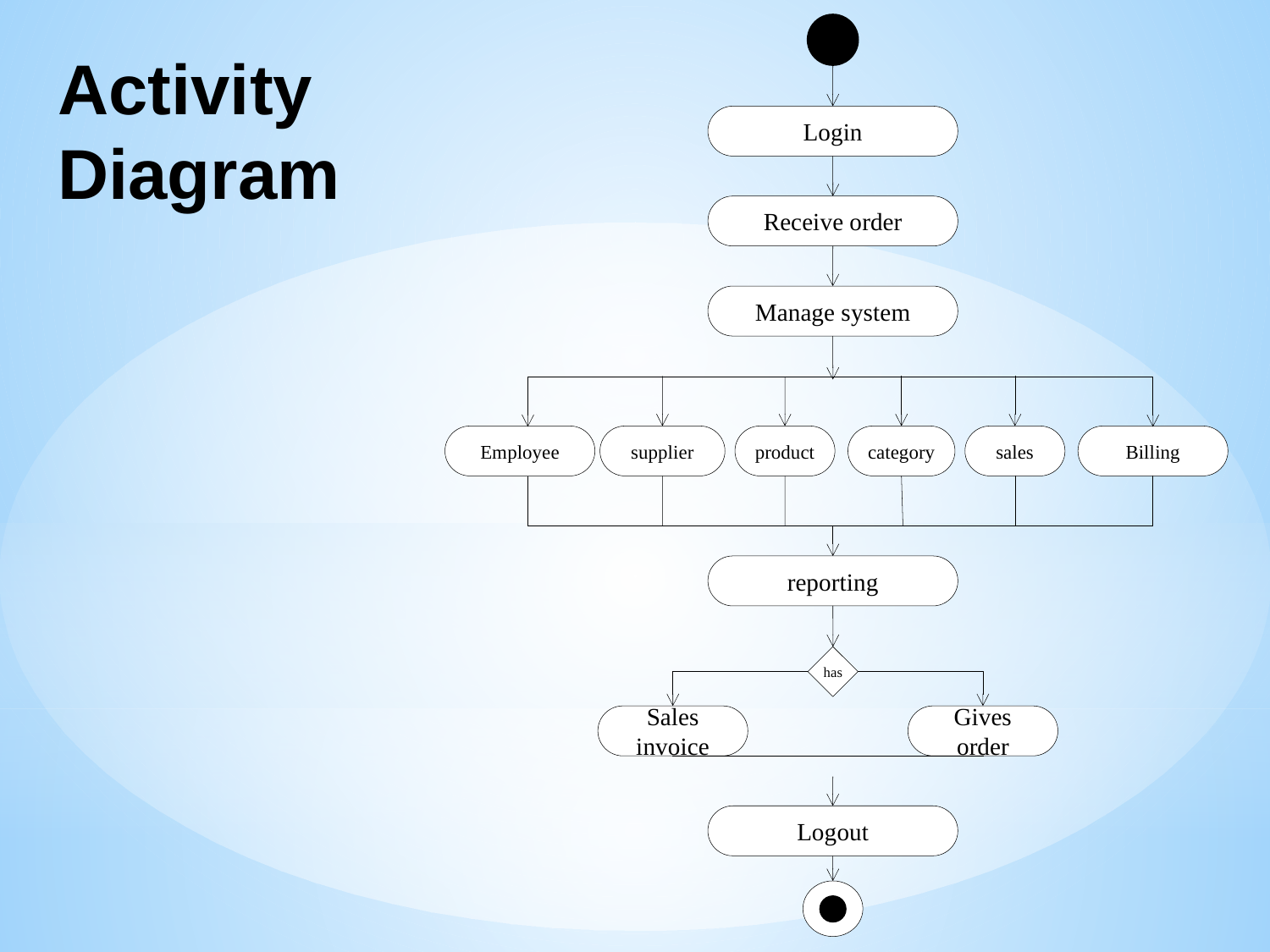

Activity
Diagram
Login
Receive order
Manage system
Employee
category
sales
Billing
supplier
product
reporting
has
Sales invoice
Gives order
Logout